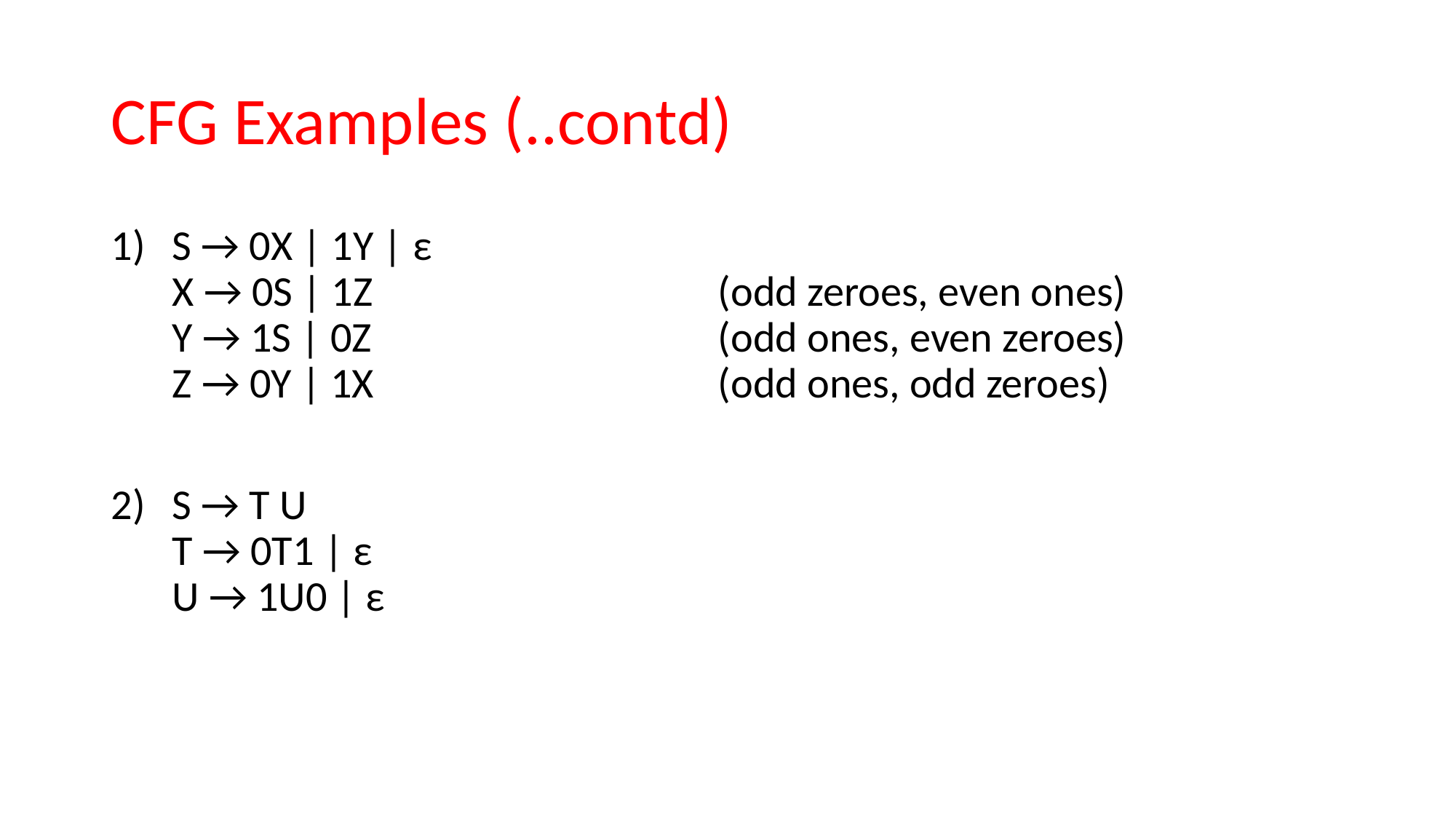

# CFG Examples (..contd)
S → 0X | 1Y | ε
X → 0S | 1Z 				(odd zeroes, even ones)
Y → 1S | 0Z 				(odd ones, even zeroes)
Z → 0Y | 1X				(odd ones, odd zeroes)

S → T U
T → 0T1 | ε
U → 1U0 | ε